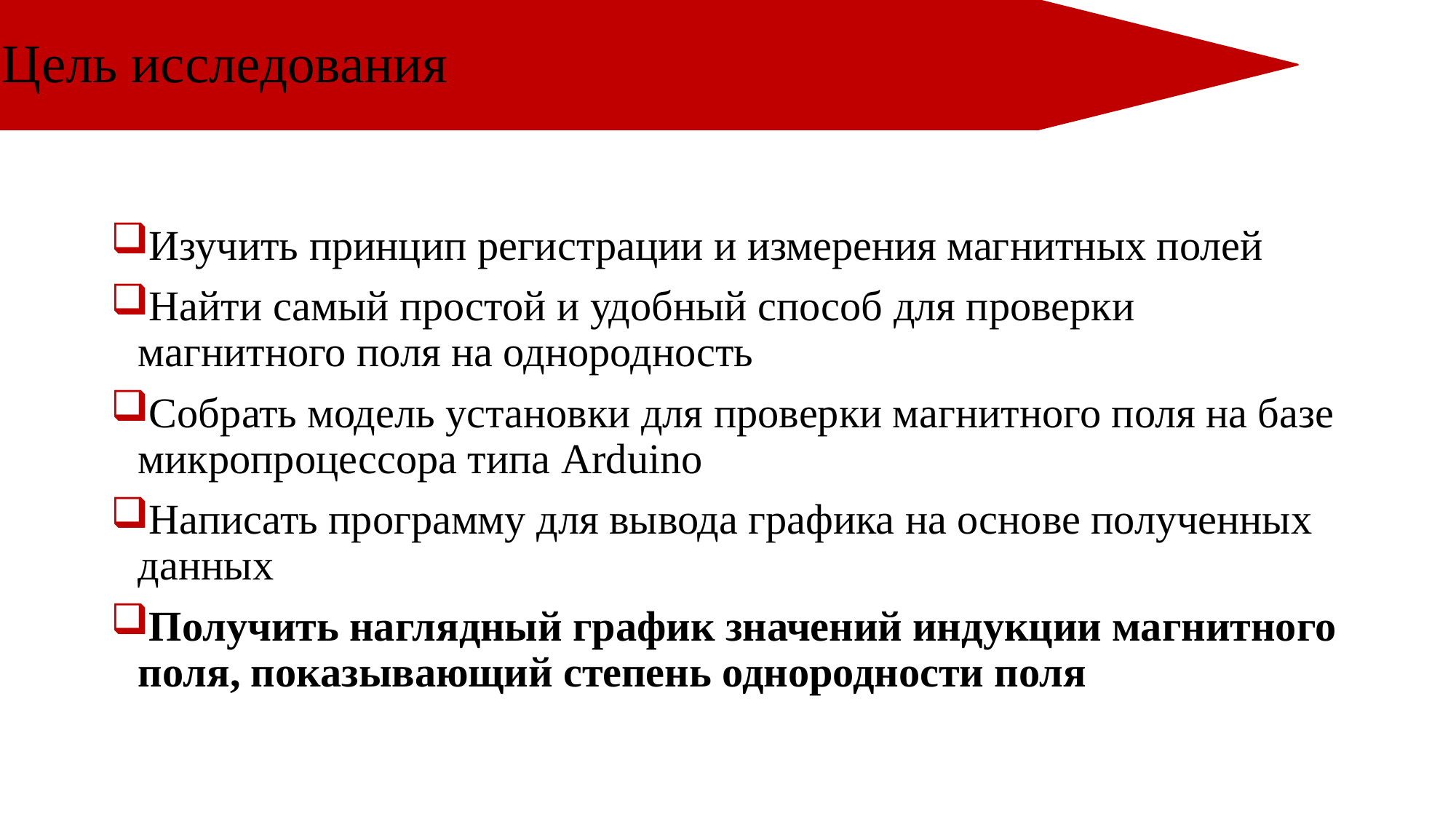

# Цель исследования
Изучить принцип регистрации и измерения магнитных полей
Найти самый простой и удобный способ для проверки магнитного поля на однородность
Собрать модель установки для проверки магнитного поля на базе микропроцессора типа Arduino
Написать программу для вывода графика на основе полученных данных
Получить наглядный график значений индукции магнитного поля, показывающий степень однородности поля